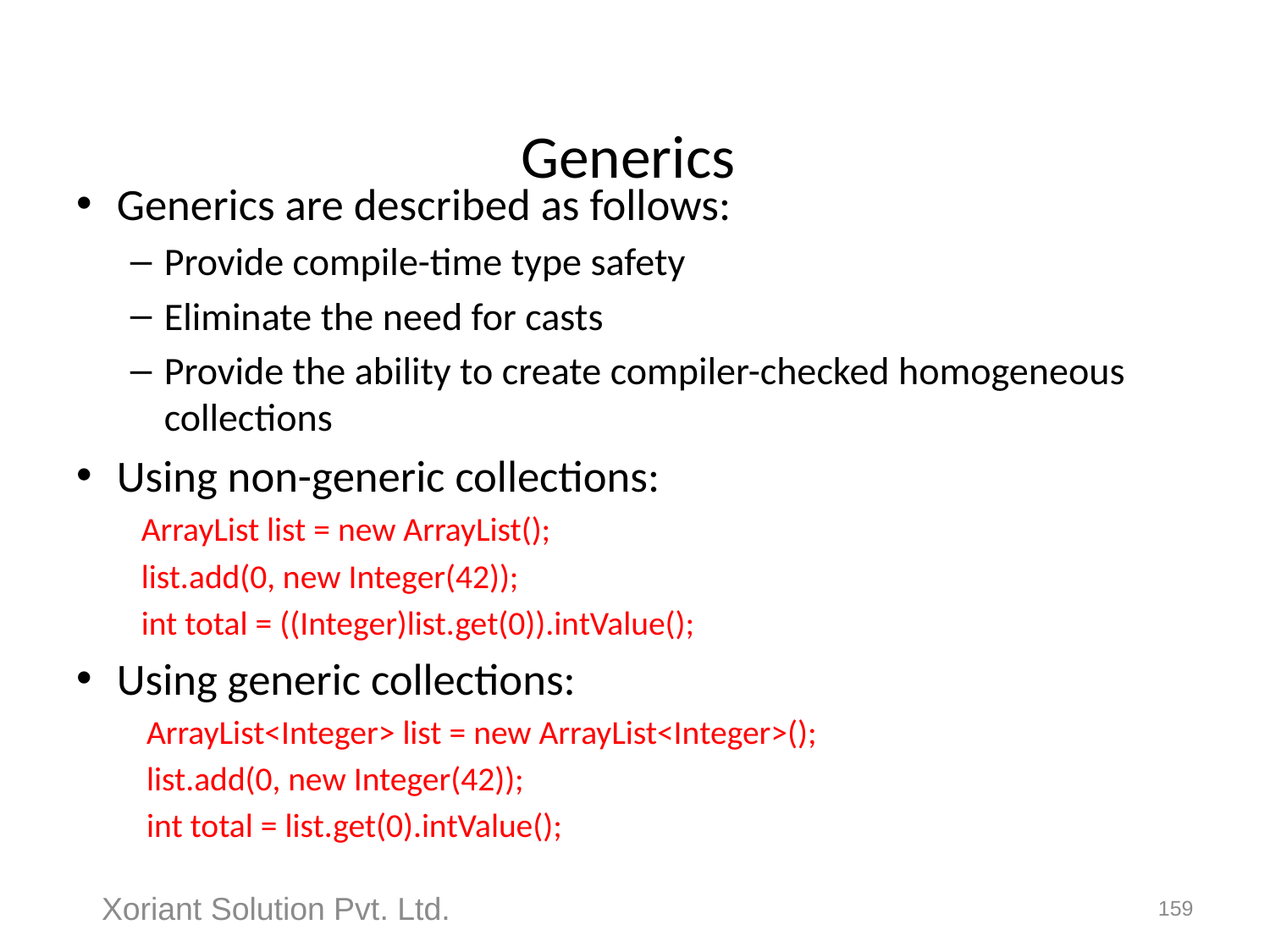

# Generics
Generics are described as follows:
Provide compile-time type safety
Eliminate the need for casts
Provide the ability to create compiler-checked homogeneous collections
Using non-generic collections:
ArrayList list = new ArrayList();
list.add(0, new Integer(42));
int total = ((Integer)list.get(0)).intValue();
Using generic collections:
ArrayList<Integer> list = new ArrayList<Integer>();
list.add(0, new Integer(42));
int total = list.get(0).intValue();

Xoriant Solution Pvt. Ltd.
159